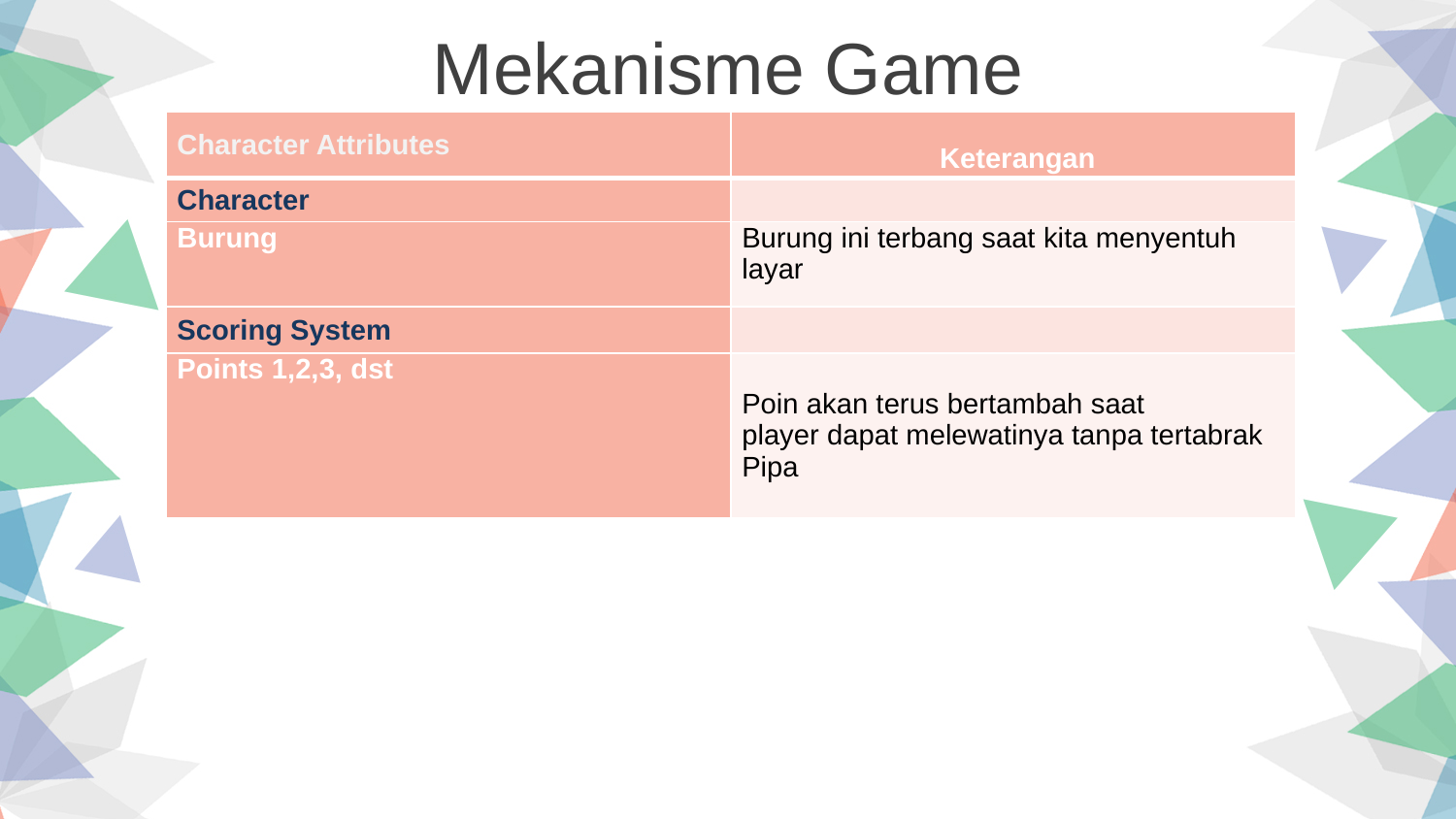

Mekanisme Game
| Character Attributes | Keterangan |
| --- | --- |
| Character |  |
| Burung | Burung ini terbang saat kita menyentuh layar |
| Scoring System |  |
| Points 1,2,3, dst | Poin akan terus bertambah saat player dapat melewatinya tanpa tertabrak Pipa |